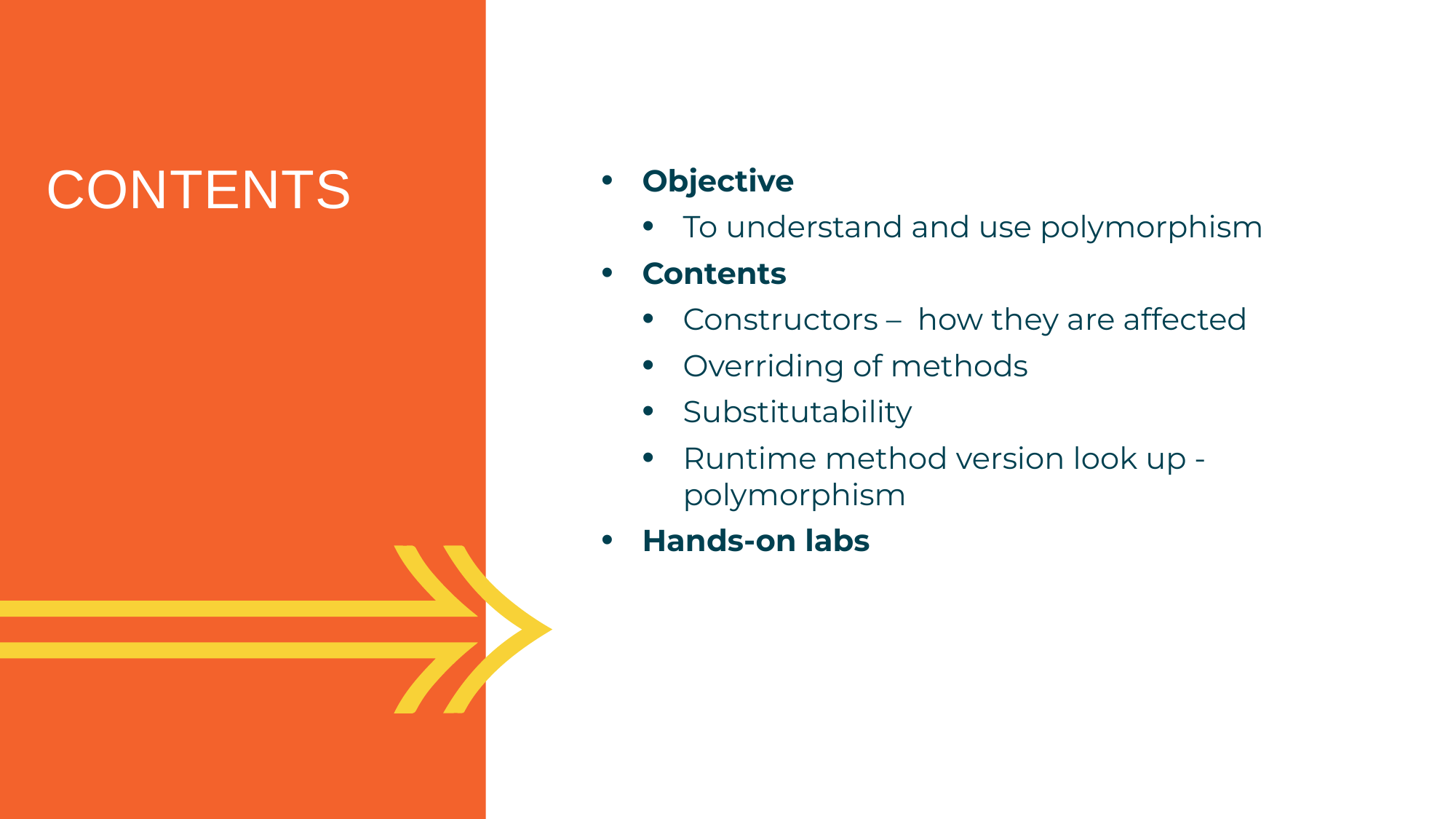

Contents
Objective
To understand and use polymorphism
Contents
Constructors –  how they are affected
Overriding of methods
Substitutability
Runtime method version look up - polymorphism
Hands-on labs